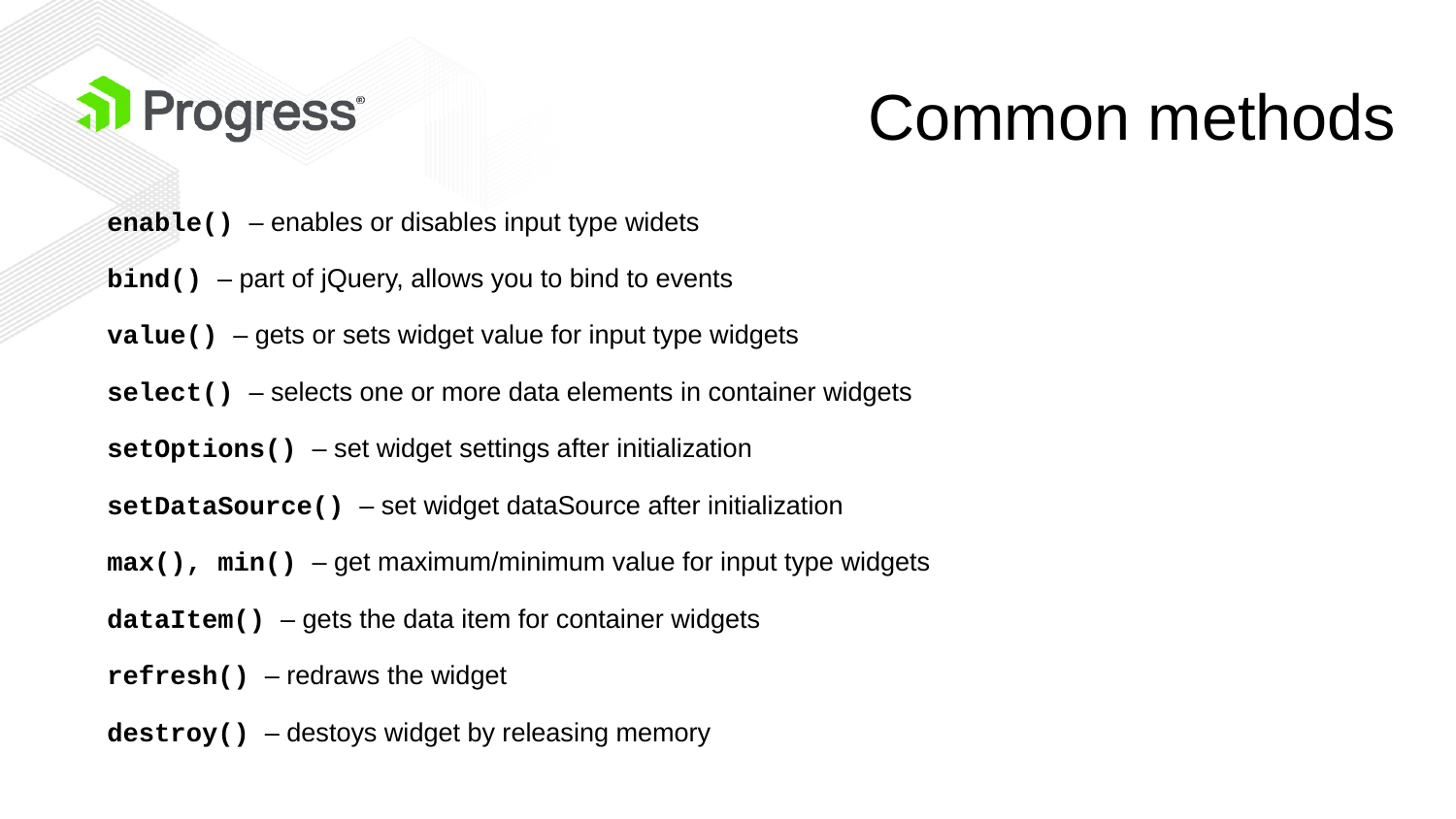

# Common methods

enable() – enables or disables input type widets

bind() – part of jQuery, allows you to bind to events

value() – gets or sets widget value for input type widgets

select() – selects one or more data elements in container widgets

setOptions() – set widget settings after initialization

setDataSource() – set widget dataSource after initialization

max(), min() – get maximum/minimum value for input type widgets

dataItem() – gets the data item for container widgets

refresh() – redraws the widget

destroy() – destoys widget by releasing memory